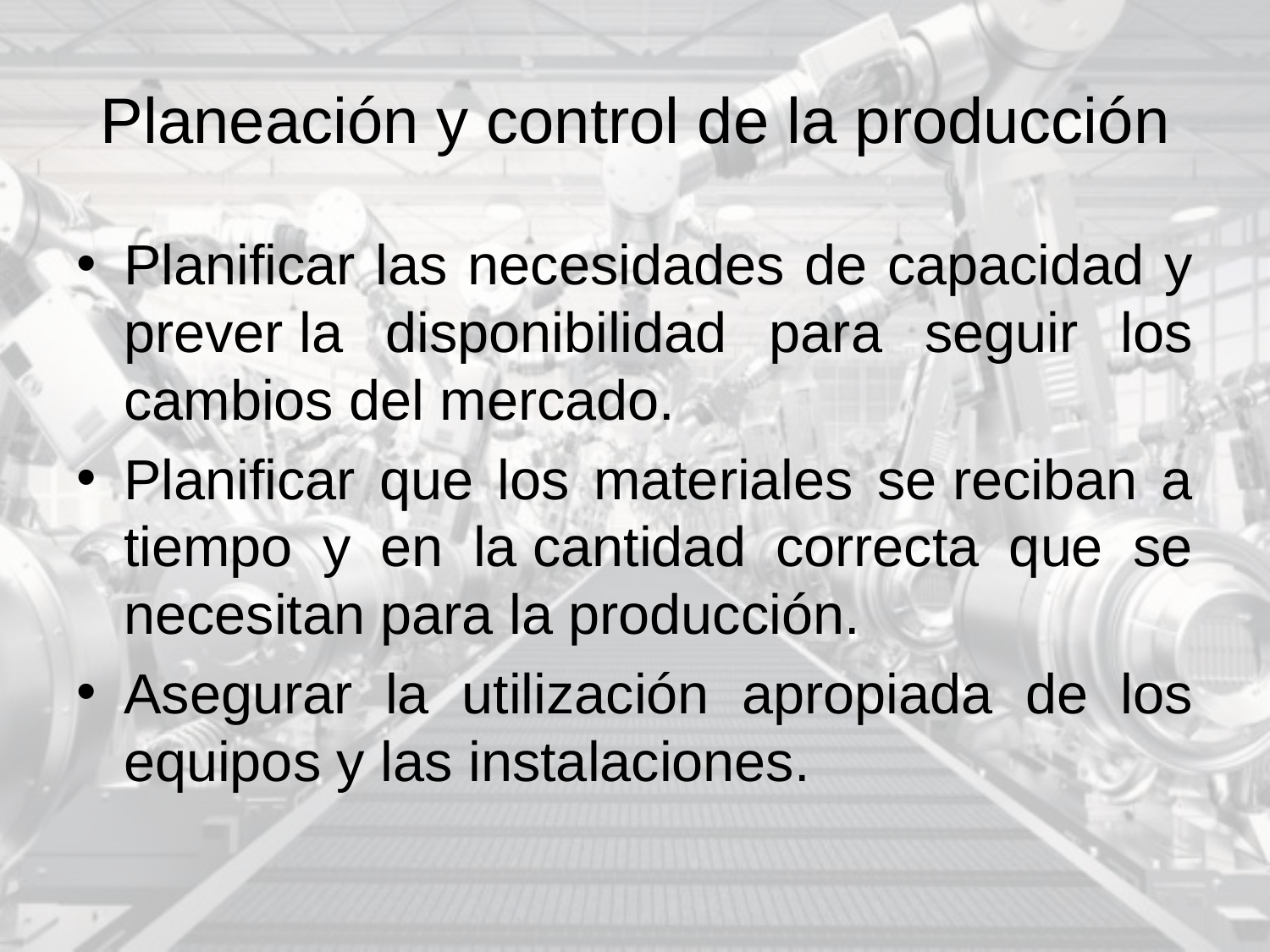

# Planeación y control de la producción
Planificar las necesidades de capacidad y prever la disponibilidad para seguir los cambios del mercado.
Planificar que los materiales se reciban a tiempo y en la cantidad correcta que se necesitan para la producción.
Asegurar la utilización apropiada de los equipos y las instalaciones.